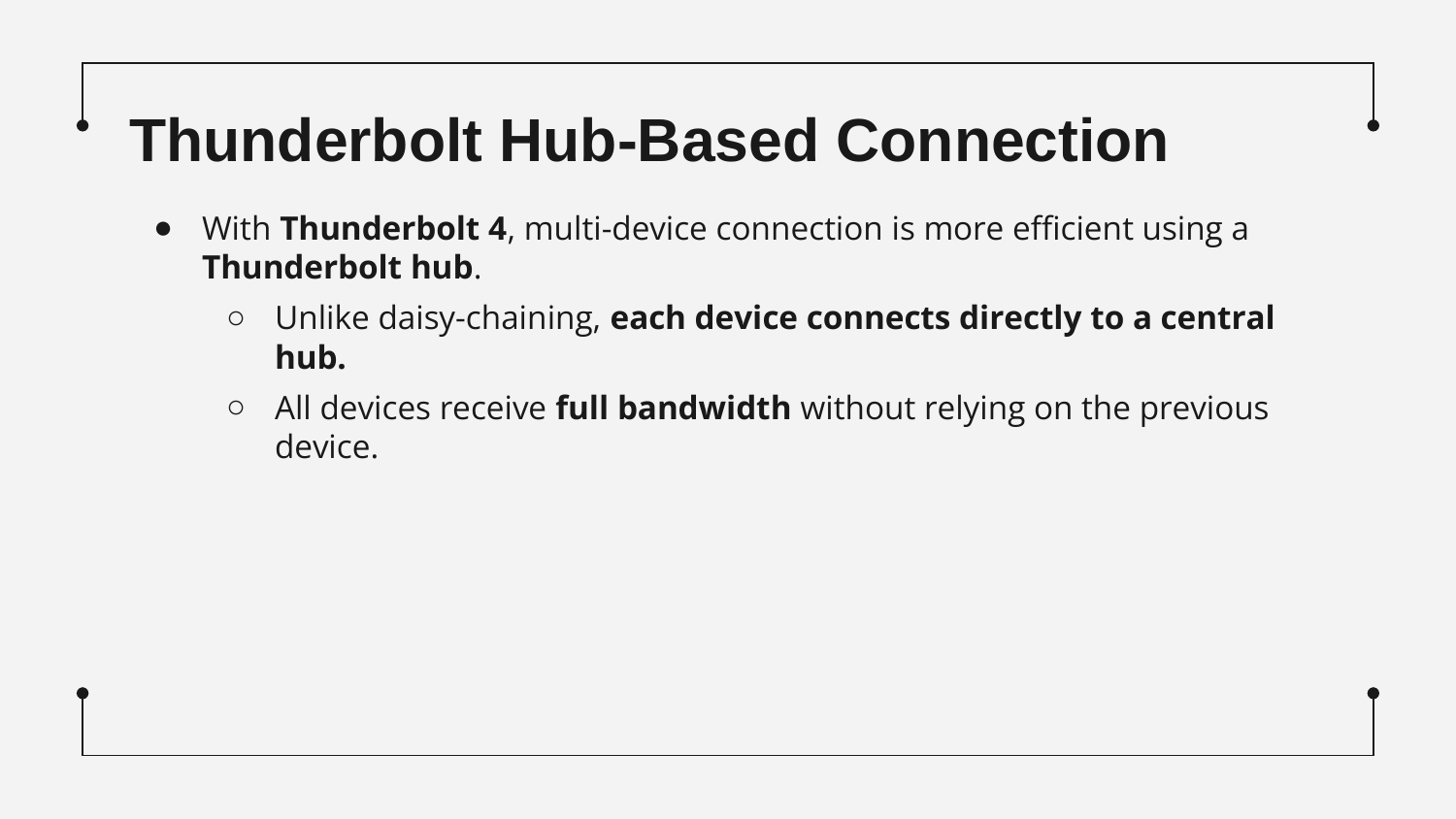

# Thunderbolt Hub-Based Connection
With Thunderbolt 4, multi-device connection is more efficient using a Thunderbolt hub.
Unlike daisy-chaining, each device connects directly to a central hub.
All devices receive full bandwidth without relying on the previous device.